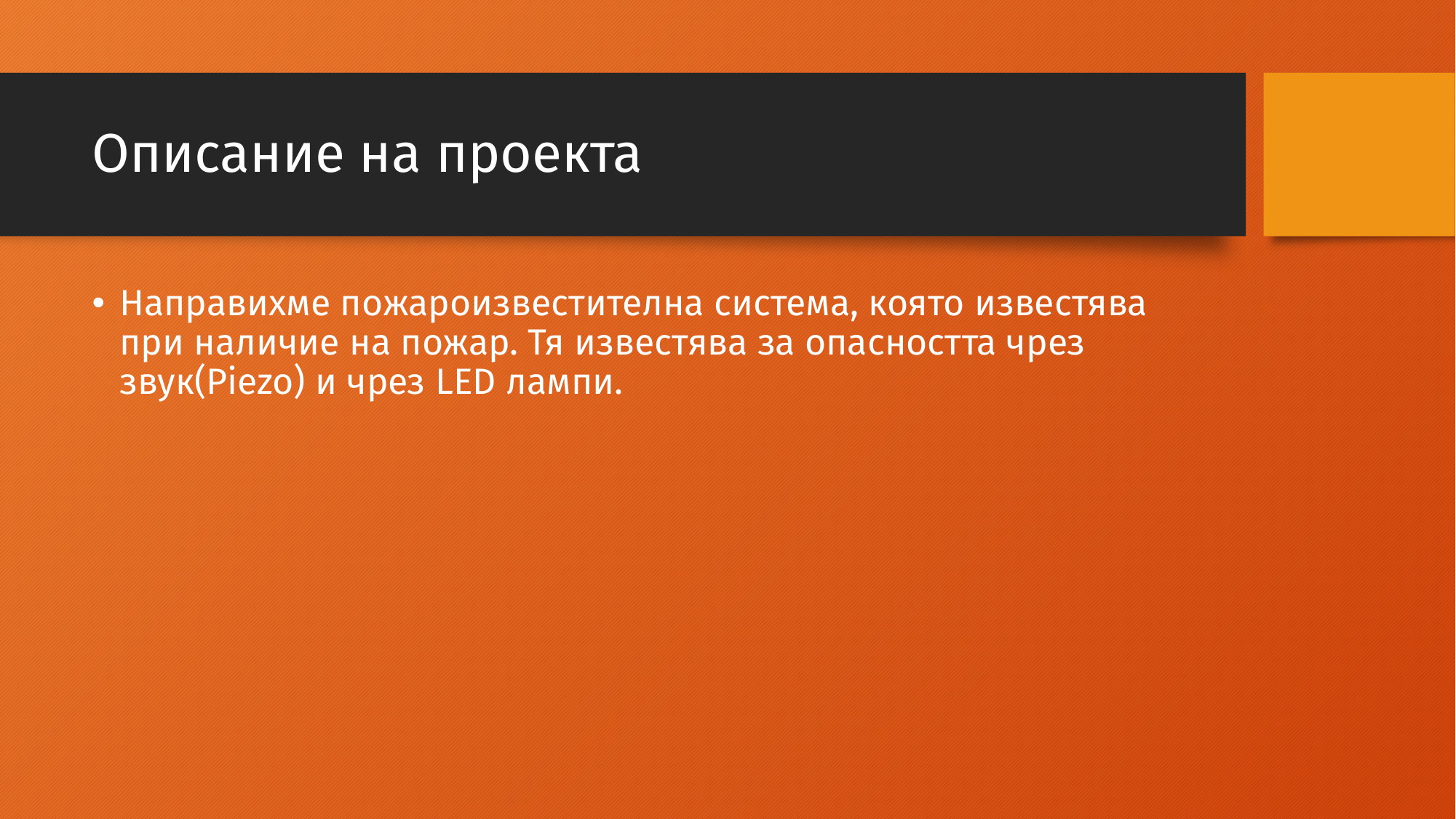

# Описание на проекта
Направихме пожароизвестителна система, която известява при наличие на пожар. Тя известява за опасността чрез звук(Piezo) и чрез LED лампи.